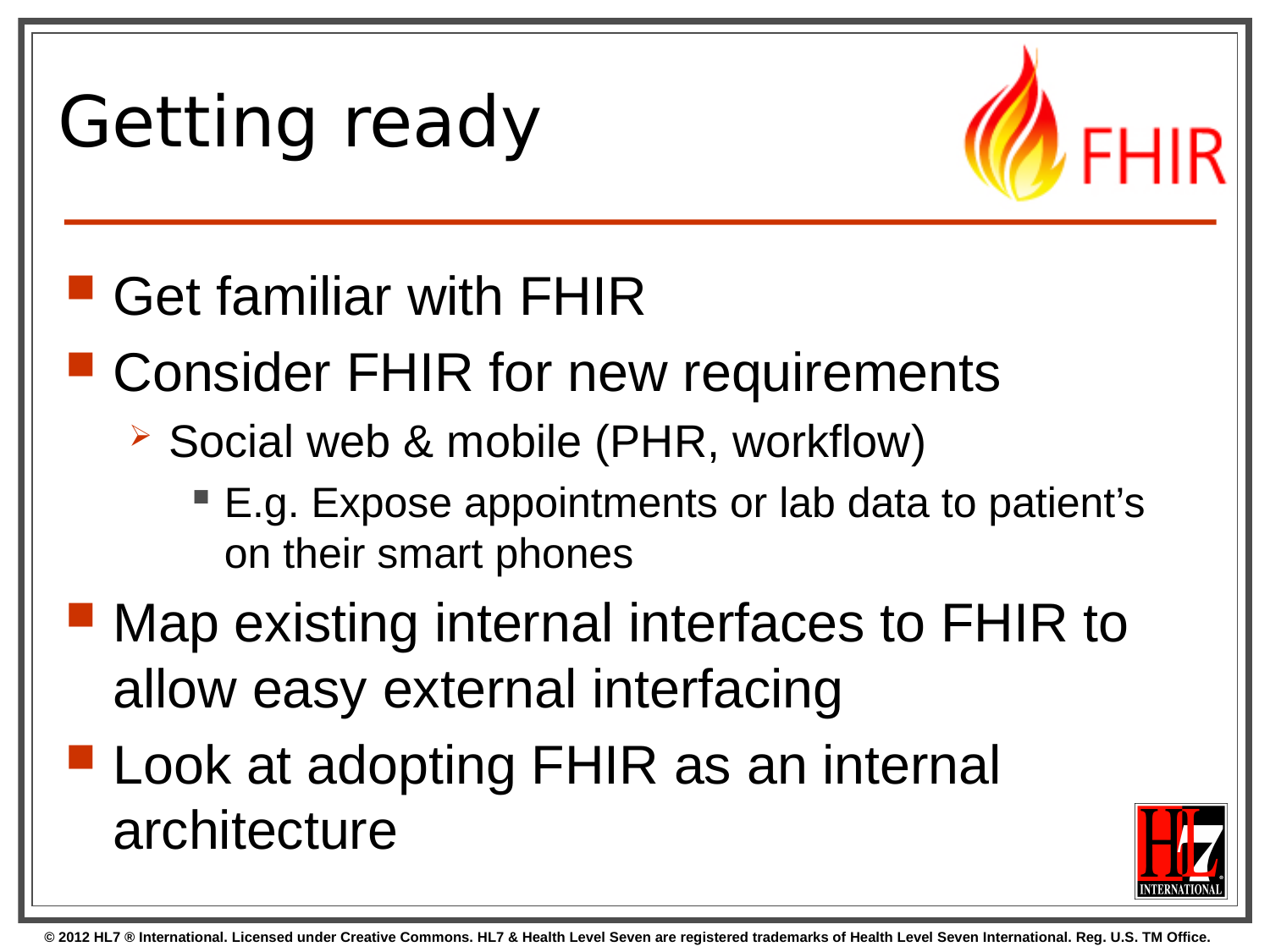

# Getting ready
Get familiar with FHIR
Consider FHIR for new requirements
Social web & mobile (PHR, workflow)
E.g. Expose appointments or lab data to patient’s on their smart phones
Map existing internal interfaces to FHIR to allow easy external interfacing
Look at adopting FHIR as an internal architecture